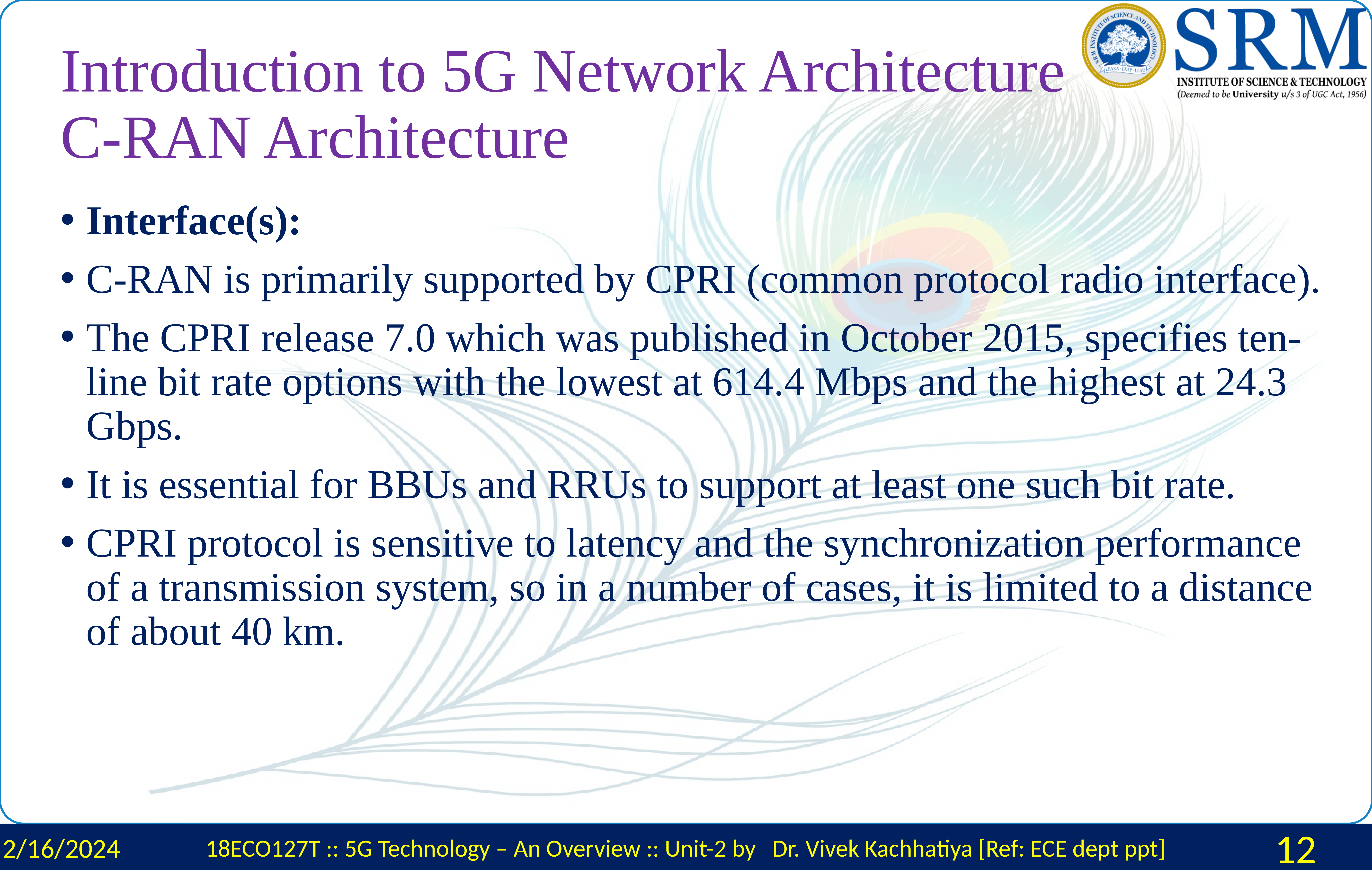

# Introduction to 5G Network Architecture C-RAN Architecture
Interface(s):
C-RAN is primarily supported by CPRI (common protocol radio interface).
The CPRI release 7.0 which was published in October 2015, specifies ten-line bit rate options with the lowest at 614.4 Mbps and the highest at 24.3 Gbps.
It is essential for BBUs and RRUs to support at least one such bit rate.
CPRI protocol is sensitive to latency and the synchronization performance of a transmission system, so in a number of cases, it is limited to a distance of about 40 km.
2/16/2024
18ECO127T :: 5G Technology – An Overview :: Unit-2 by   Dr. Vivek Kachhatiya [Ref: ECE dept ppt]
12